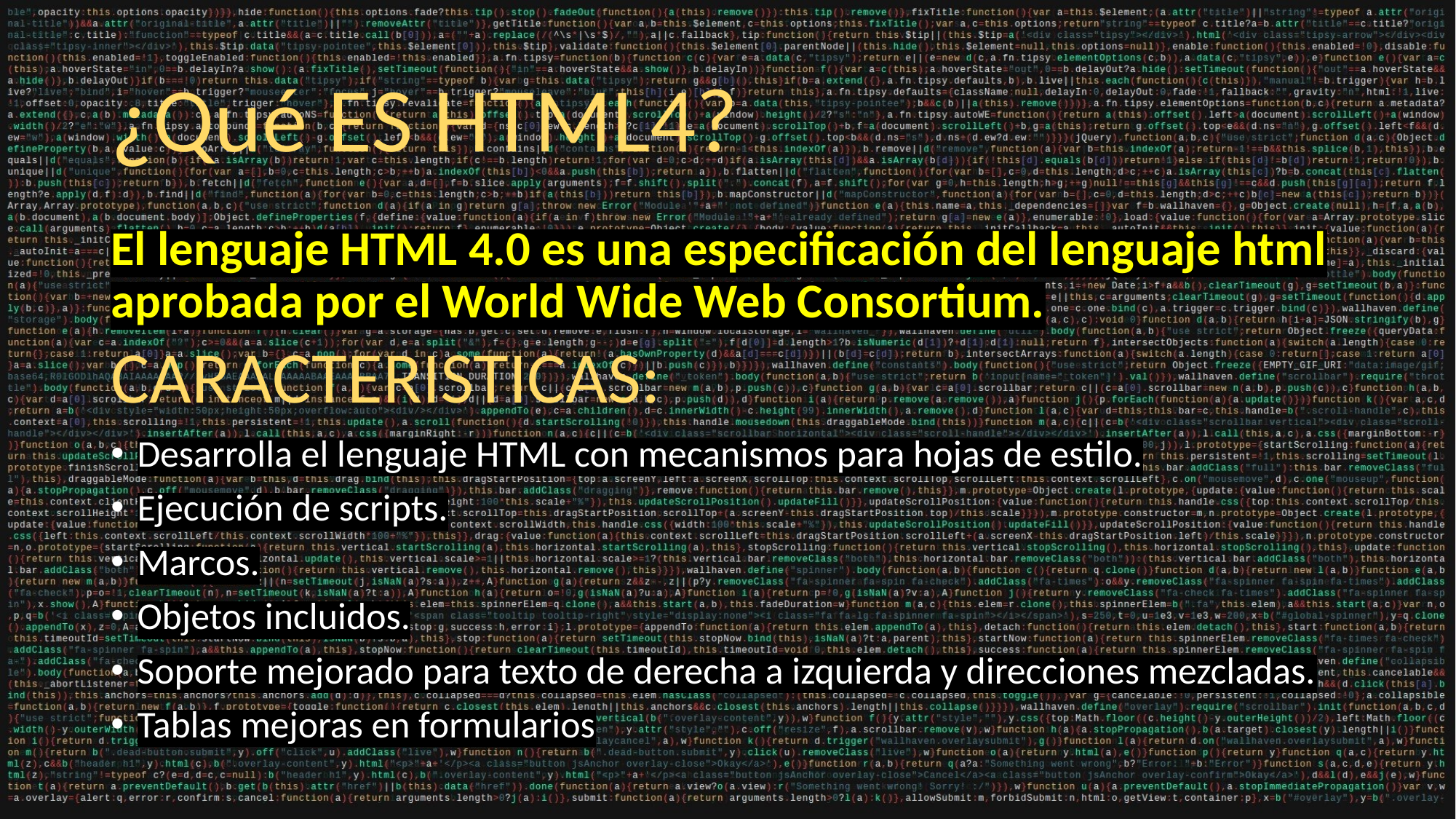

# ¿Qué ES HTML4?
El lenguaje HTML 4.0 es una especificación del lenguaje html aprobada por el World Wide Web Consortium.
CARACTERISTICAS:
Desarrolla el lenguaje HTML con mecanismos para hojas de estilo.
Ejecución de scripts.
Marcos.
Objetos incluidos.
Soporte mejorado para texto de derecha a izquierda y direcciones mezcladas.
Tablas mejoras en formularios